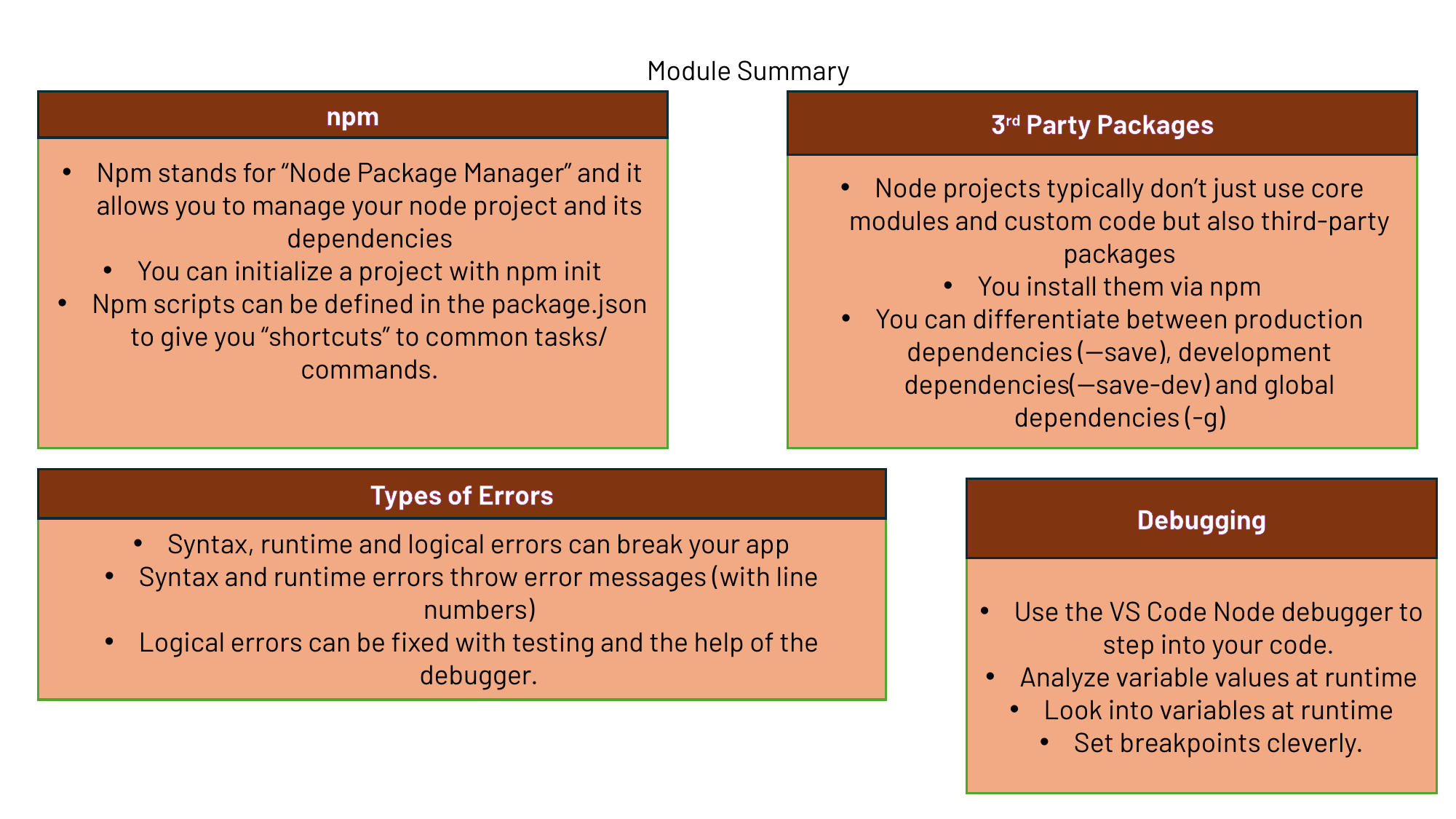

Module Summary
Npm stands for “Node Package Manager” and it allows you to manage your node project and its dependencies
You can initialize a project with npm init
Npm scripts can be defined in the package.json to give you “shortcuts” to common tasks/ commands.
npm
3rd Party Packages
Node projects typically don’t just use core modules and custom code but also third-party packages
You install them via npm
You can differentiate between production dependencies (--save), development dependencies(--save-dev) and global dependencies (-g)
Types of Errors
Debugging
Syntax, runtime and logical errors can break your app
Syntax and runtime errors throw error messages (with line numbers)
Logical errors can be fixed with testing and the help of the debugger.
Use the VS Code Node debugger to step into your code.
Analyze variable values at runtime
Look into variables at runtime
Set breakpoints cleverly.